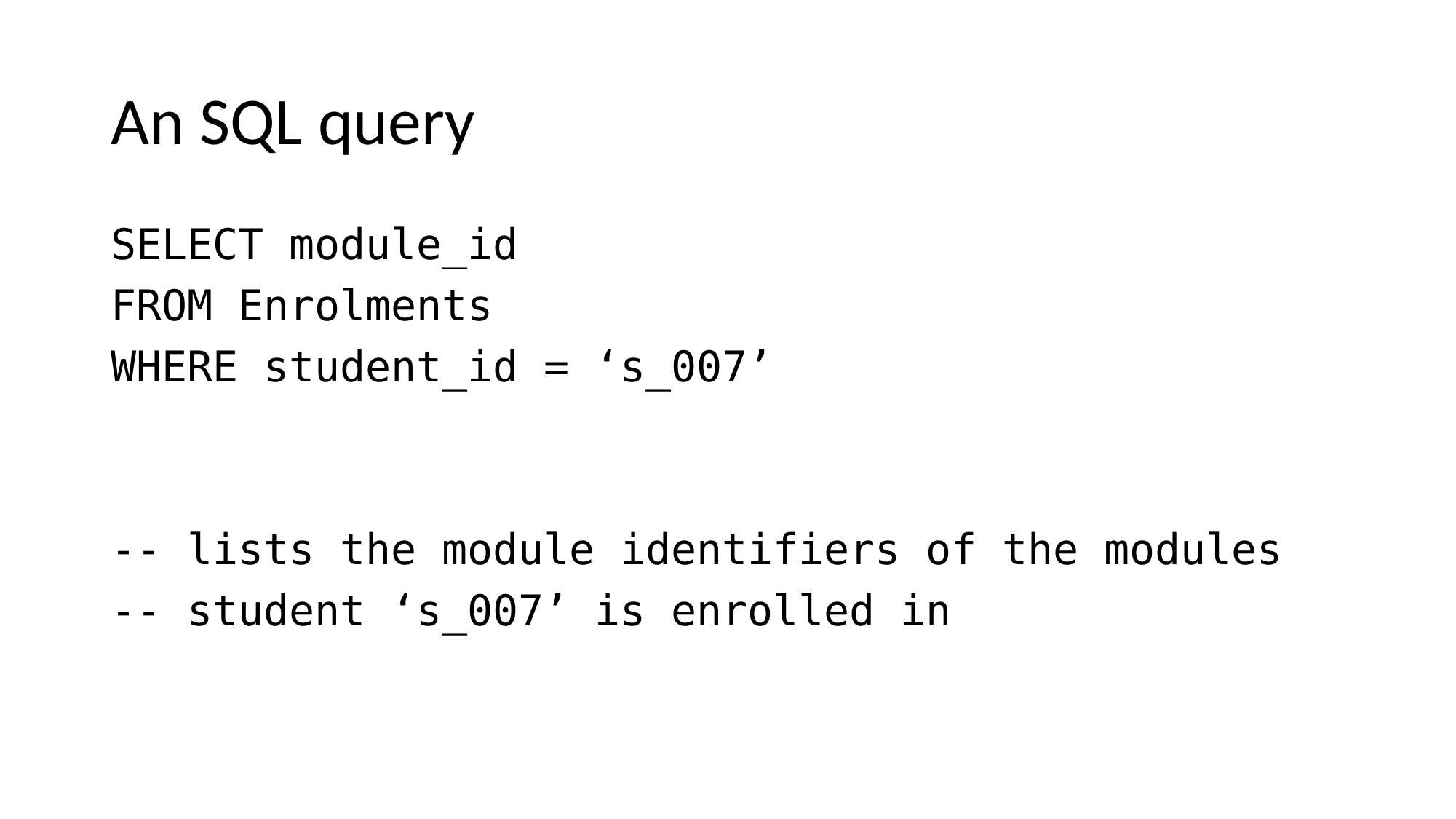

# An SQL query
SELECT module_id
FROM Enrolments
WHERE student_id = ‘s_007’

-- lists the module identifiers of the modules
-- student ‘s_007’ is enrolled in